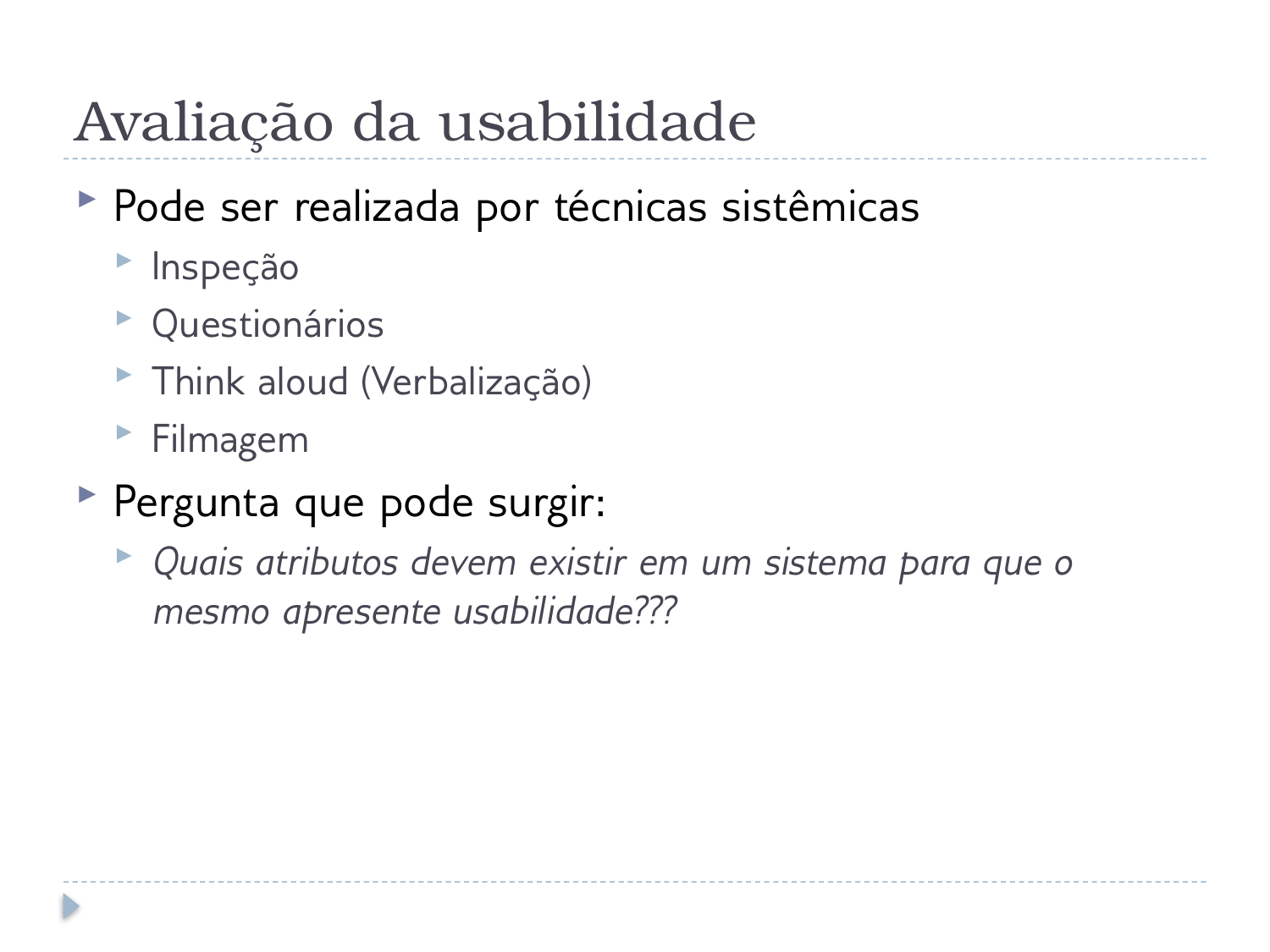

# Avaliação da usabilidade
Pode ser realizada por técnicas sistêmicas
Inspeção
Questionários
Think aloud (Verbalização)
Filmagem
Pergunta que pode surgir:
Quais atributos devem existir em um sistema para que o mesmo apresente usabilidade???